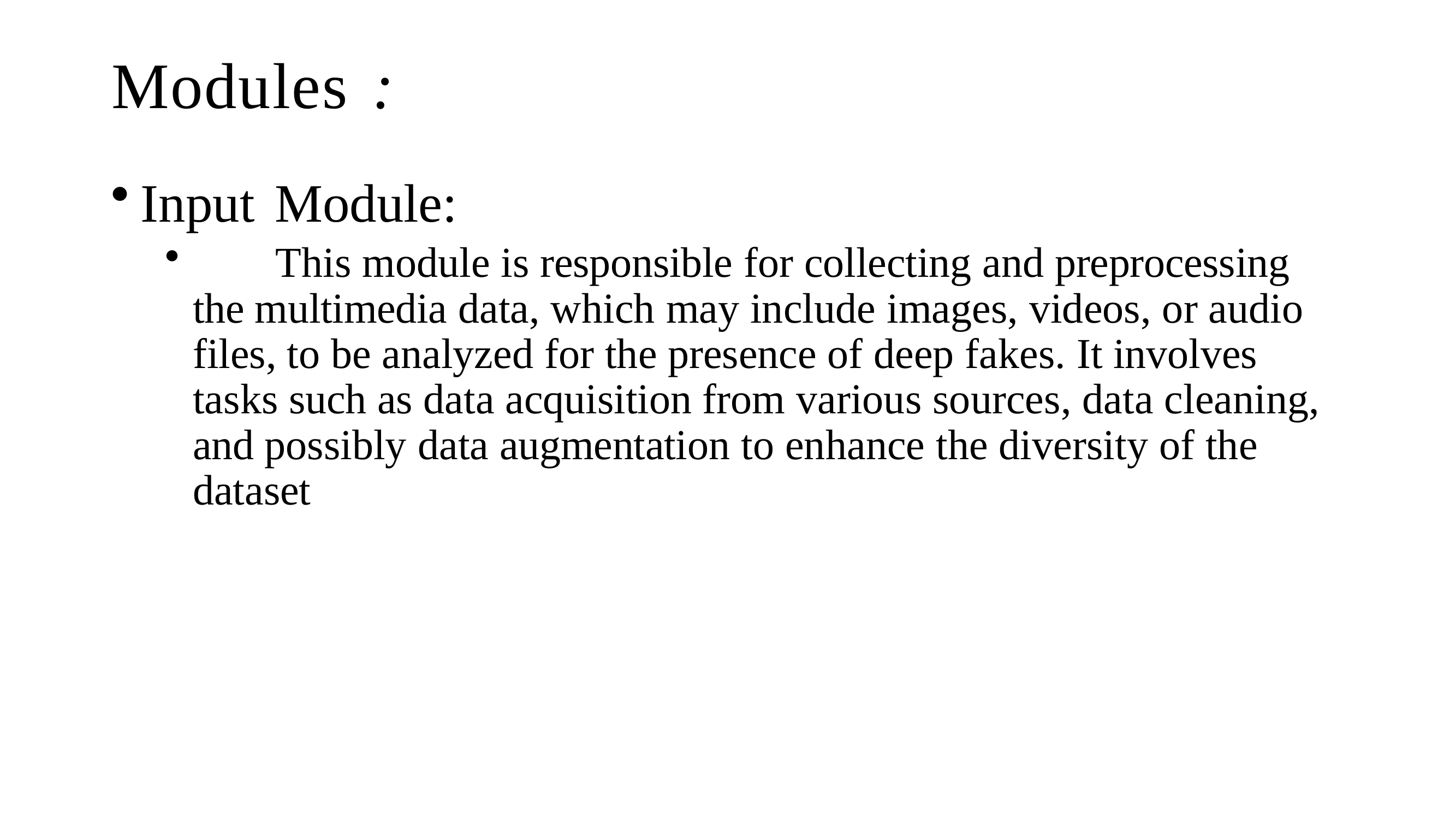

# Modules :
Input Module:
	This module is responsible for collecting and preprocessing the multimedia data, which may include images, videos, or audio files, to be analyzed for the presence of deep fakes. It involves tasks such as data acquisition from various sources, data cleaning, and possibly data augmentation to enhance the diversity of the dataset